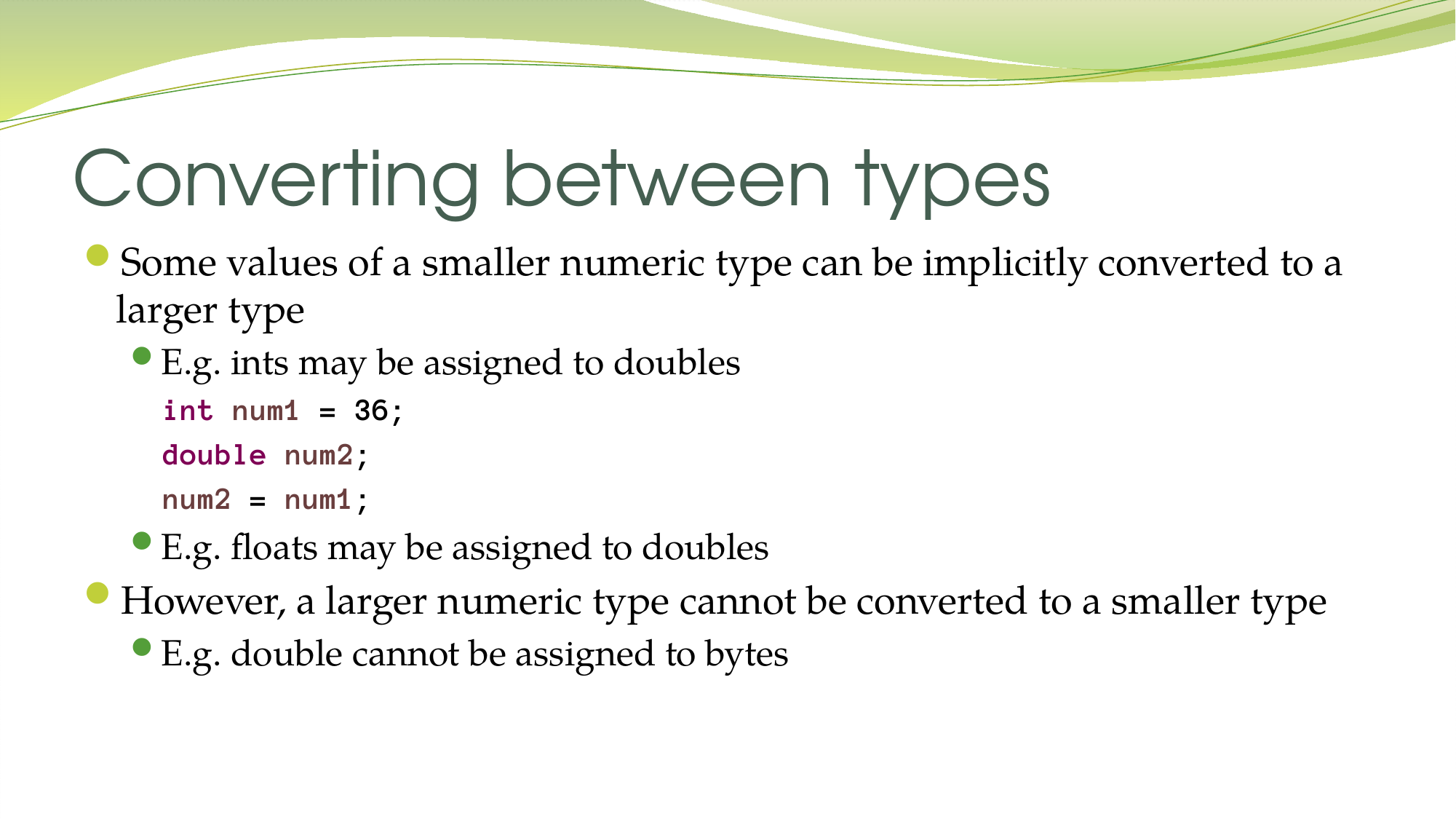

# Converting between types
Some values of a smaller numeric type can be implicitly converted to a larger type
E.g. ints may be assigned to doubles
int num1 = 36;
double num2;
num2 = num1;
E.g. floats may be assigned to doubles
However, a larger numeric type cannot be converted to a smaller type
E.g. double cannot be assigned to bytes